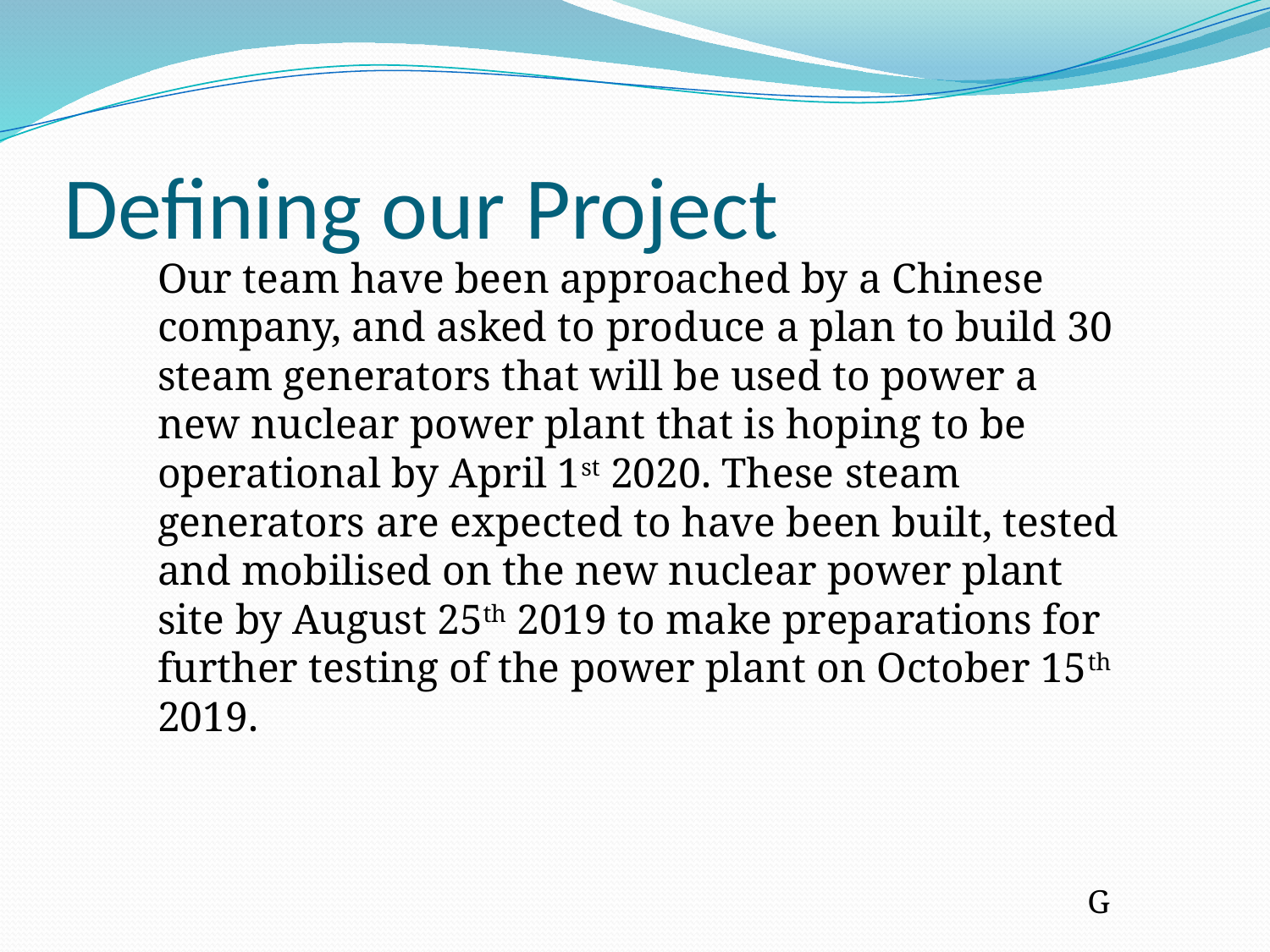

# Defining our Project
Our team have been approached by a Chinese company, and asked to produce a plan to build 30 steam generators that will be used to power a new nuclear power plant that is hoping to be operational by April 1st 2020. These steam generators are expected to have been built, tested and mobilised on the new nuclear power plant site by August 25th 2019 to make preparations for further testing of the power plant on October 15th 2019.

G